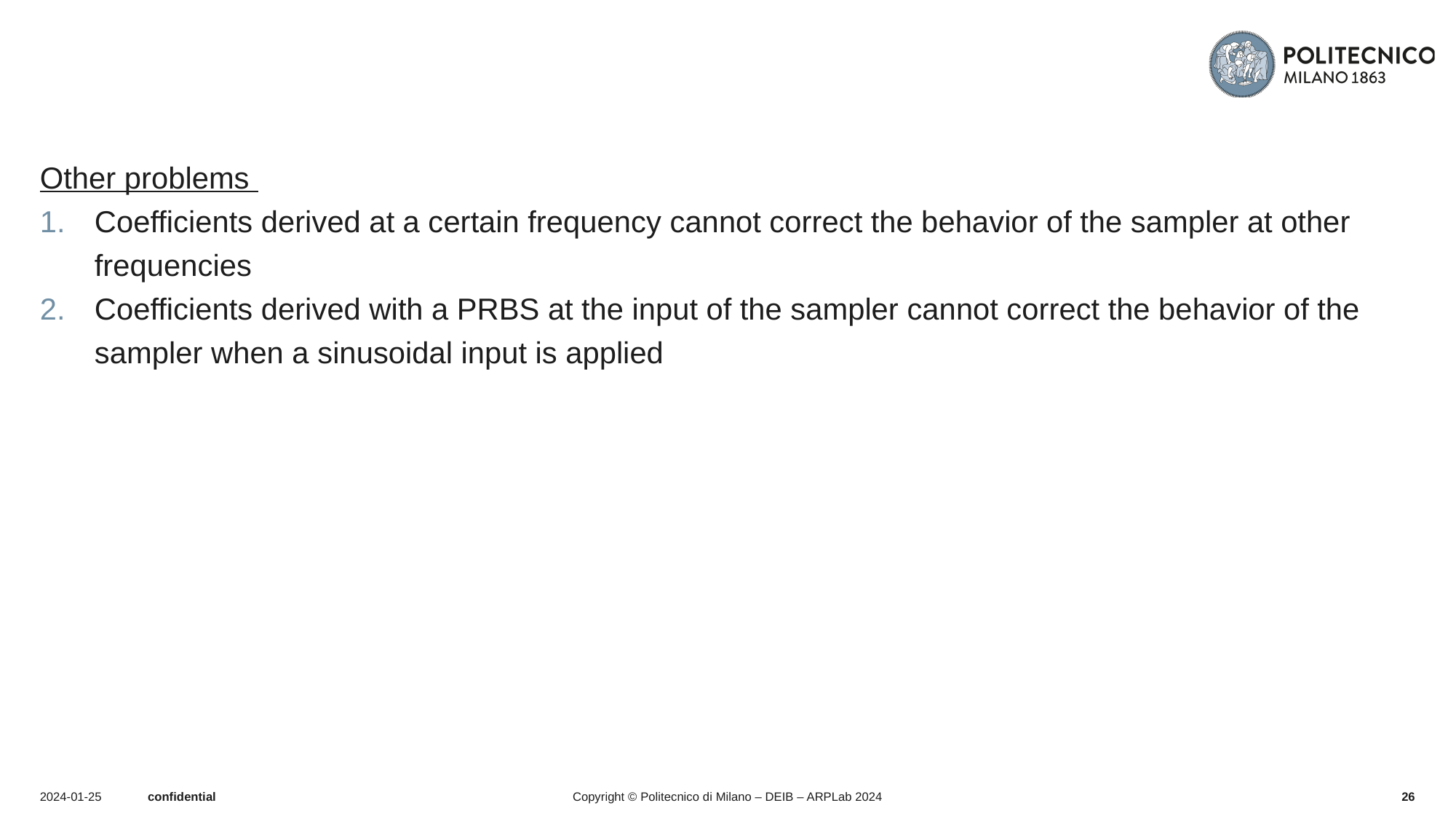

#
Other problems
Coefficients derived at a certain frequency cannot correct the behavior of the sampler at other frequencies
Coefficients derived with a PRBS at the input of the sampler cannot correct the behavior of the sampler when a sinusoidal input is applied